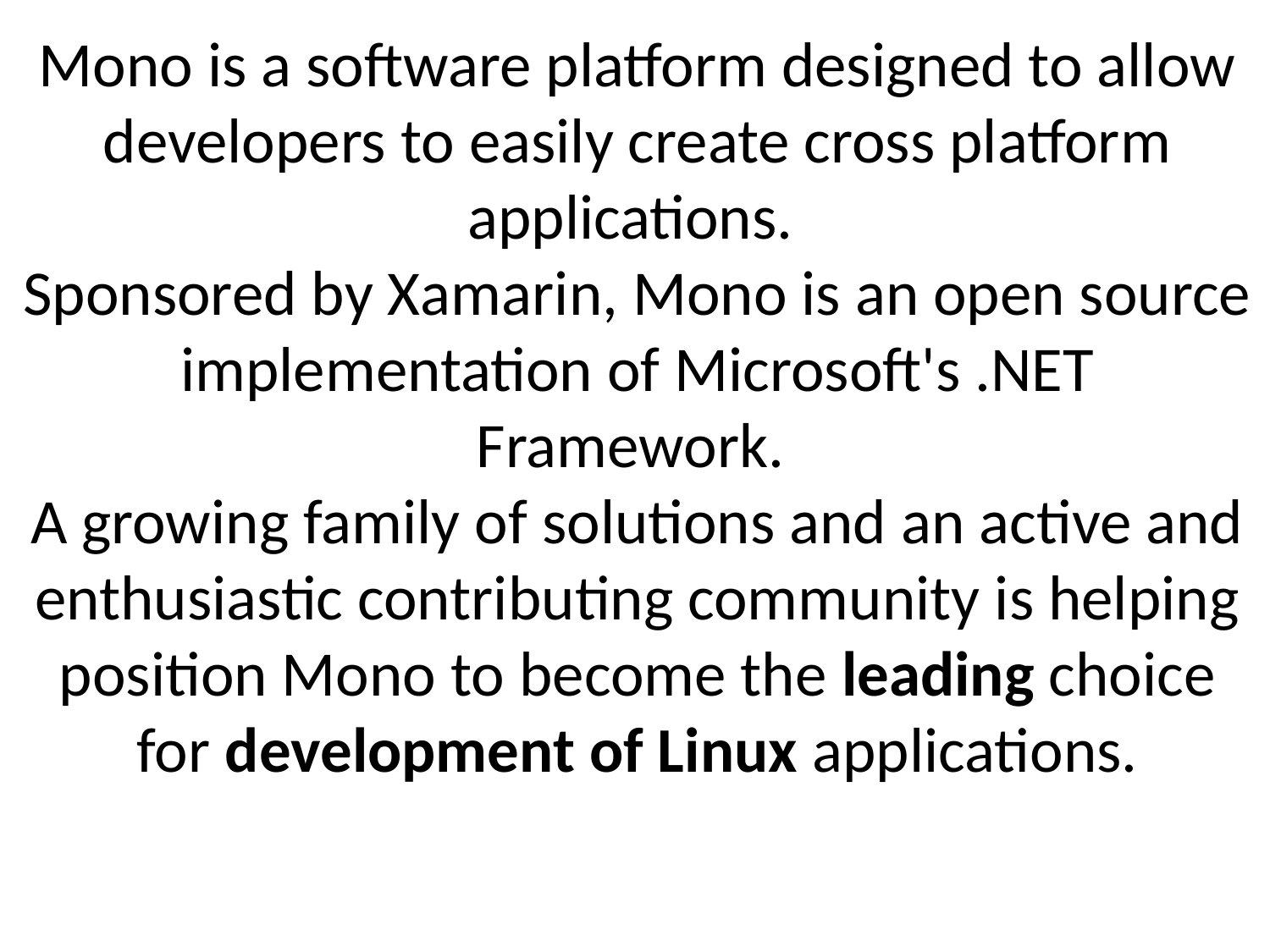

Mono is a software platform designed to allow developers to easily create cross platform applications.
Sponsored by Xamarin, Mono is an open source implementation of Microsoft's .NET Framework.
A growing family of solutions and an active and enthusiastic contributing community is helping position Mono to become the leading choice for development of Linux applications.